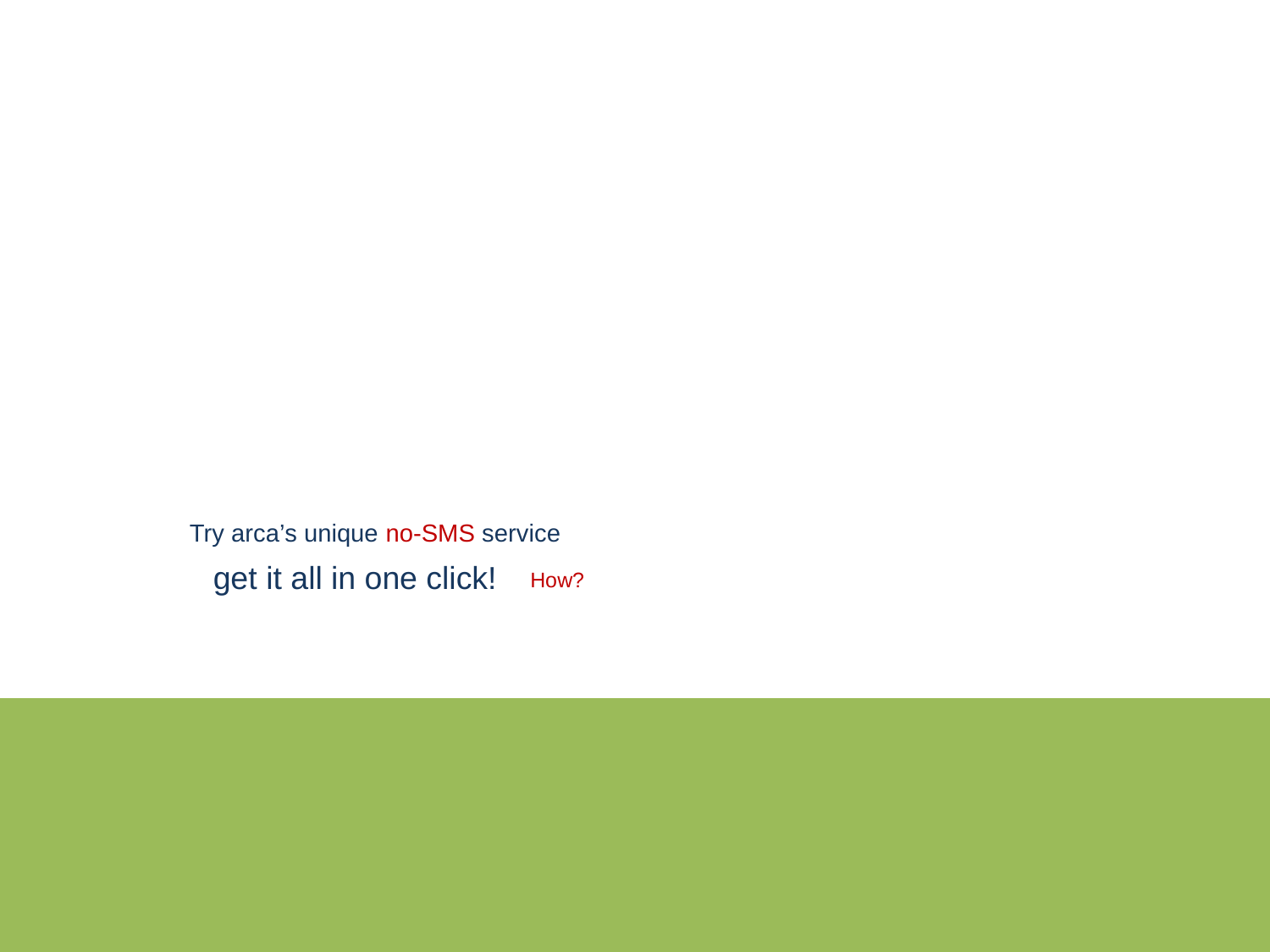

Try arca’s unique no-SMS service
     get it all in one click!
How?